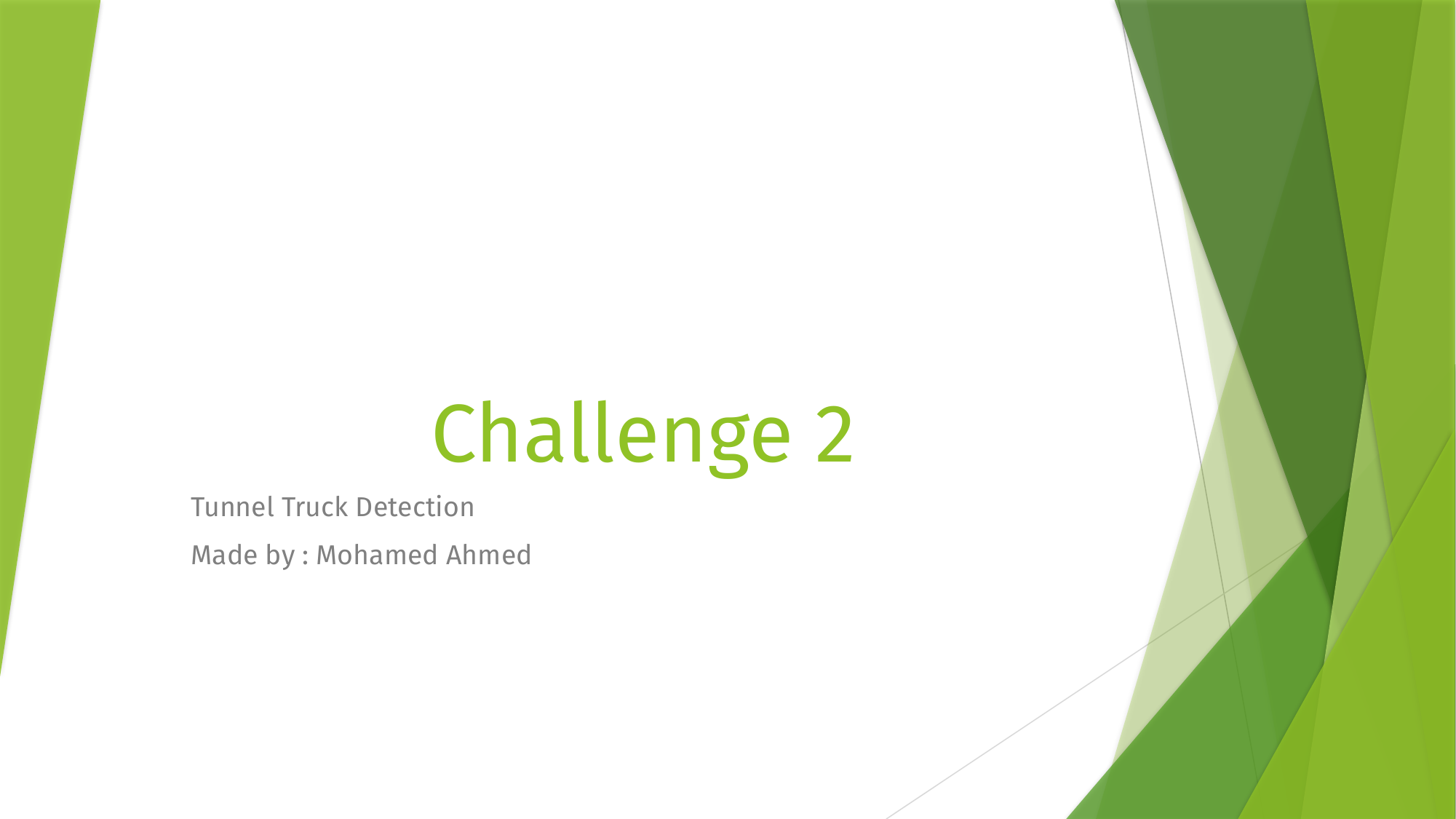

# Challenge 2
Tunnel Truck Detection
Made by : Mohamed Ahmed